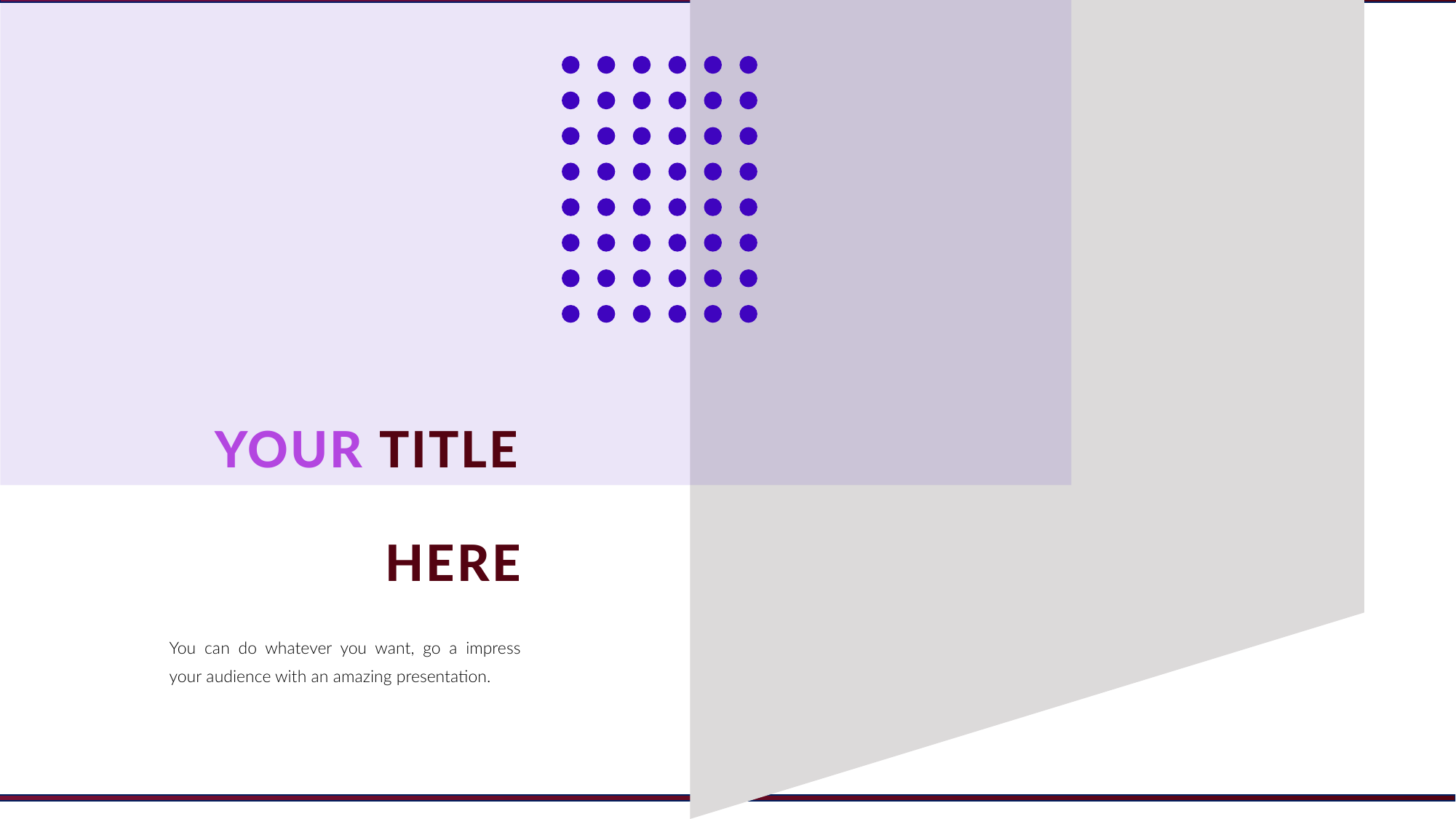

YOUR TITLE HERE
You can do whatever you want, go a impress your audience with an amazing presentation.